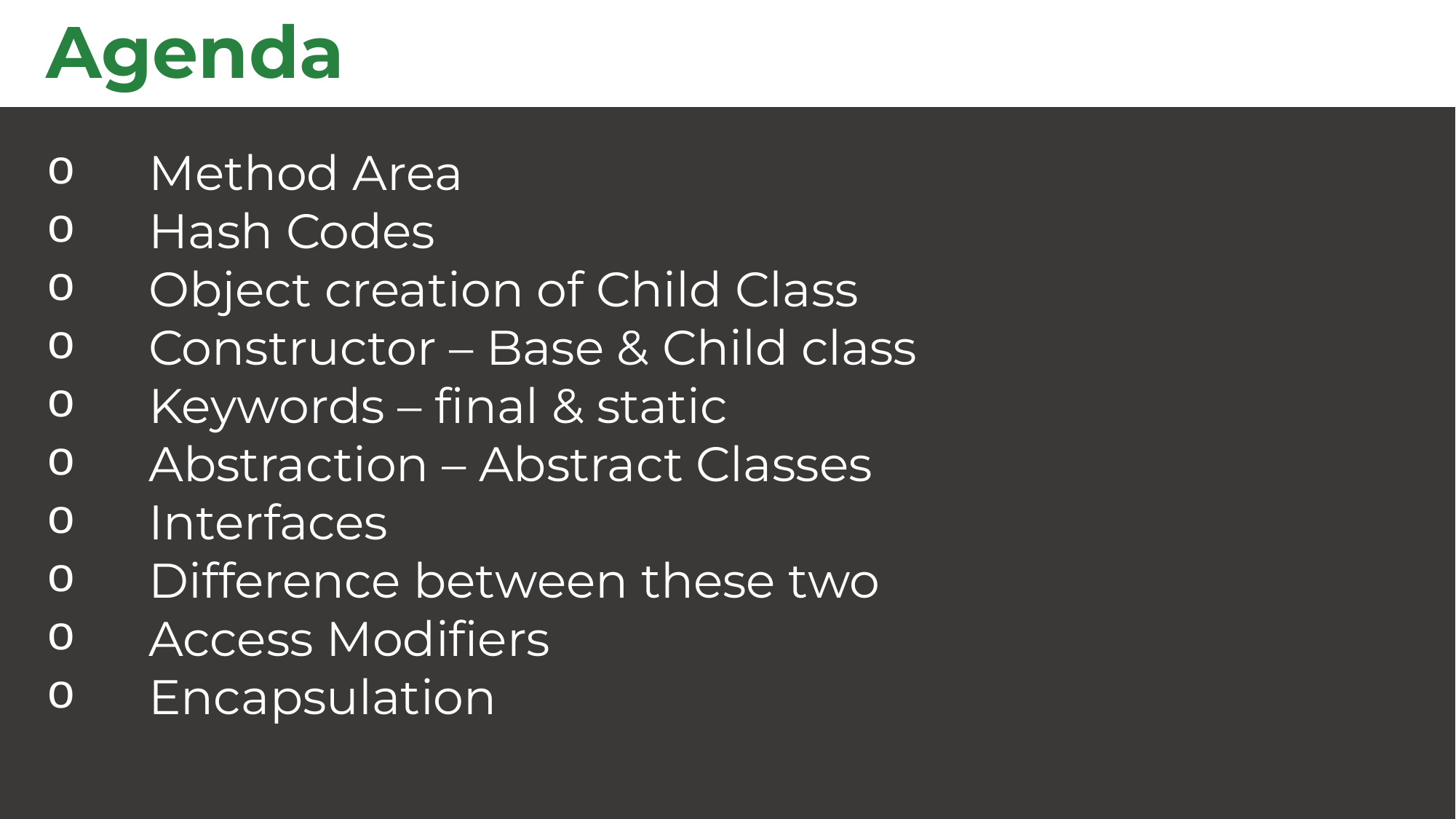

Agenda
Method Area
Hash Codes
Object creation of Child Class
Constructor – Base & Child class
Keywords – final & static
Abstraction – Abstract Classes
Interfaces
Difference between these two
Access Modifiers
Encapsulation